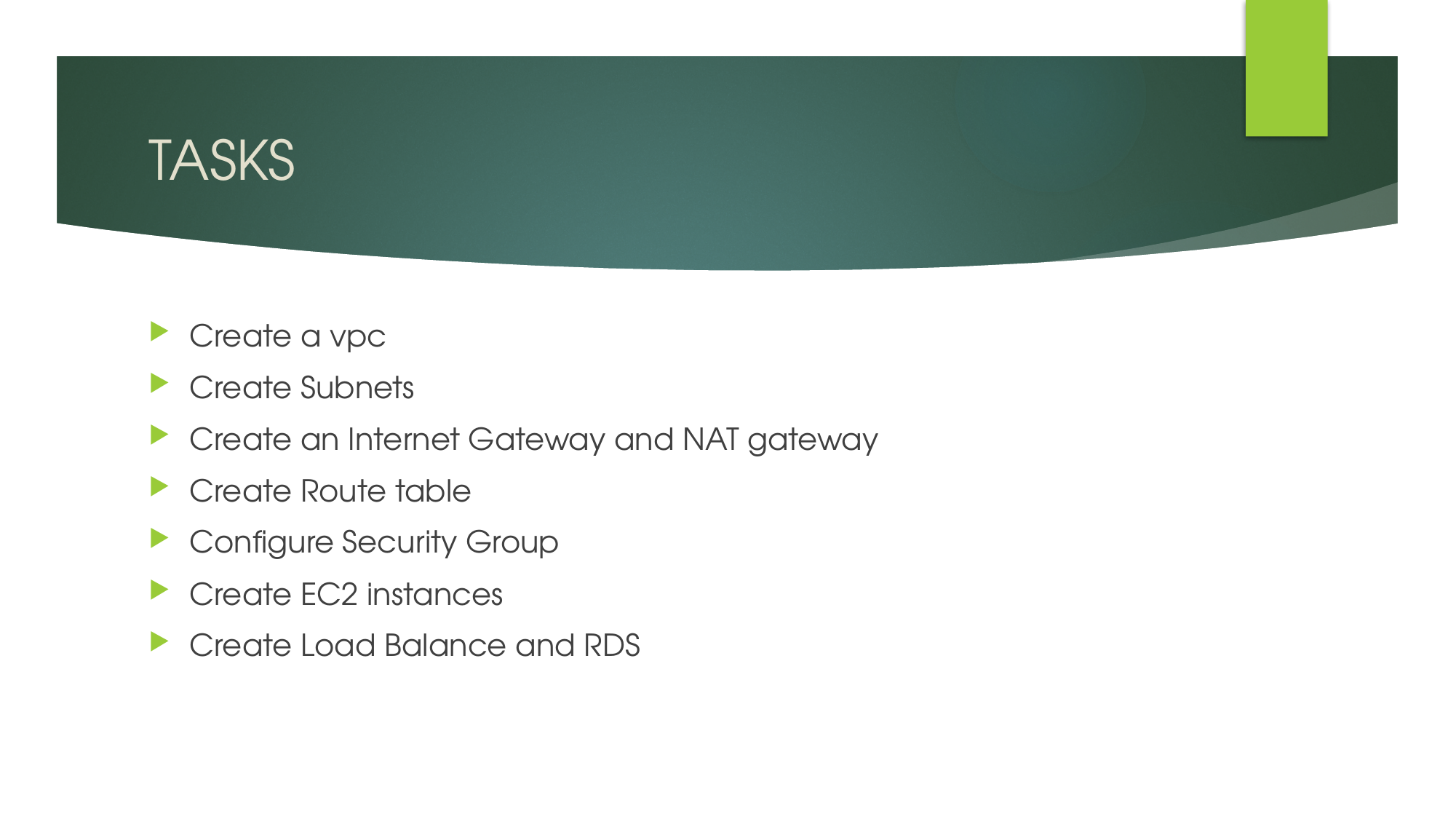

# TASKS
Create a vpc
Create Subnets
Create an Internet Gateway and NAT gateway
Create Route table
Configure Security Group
Create EC2 instances
Create Load Balance and RDS